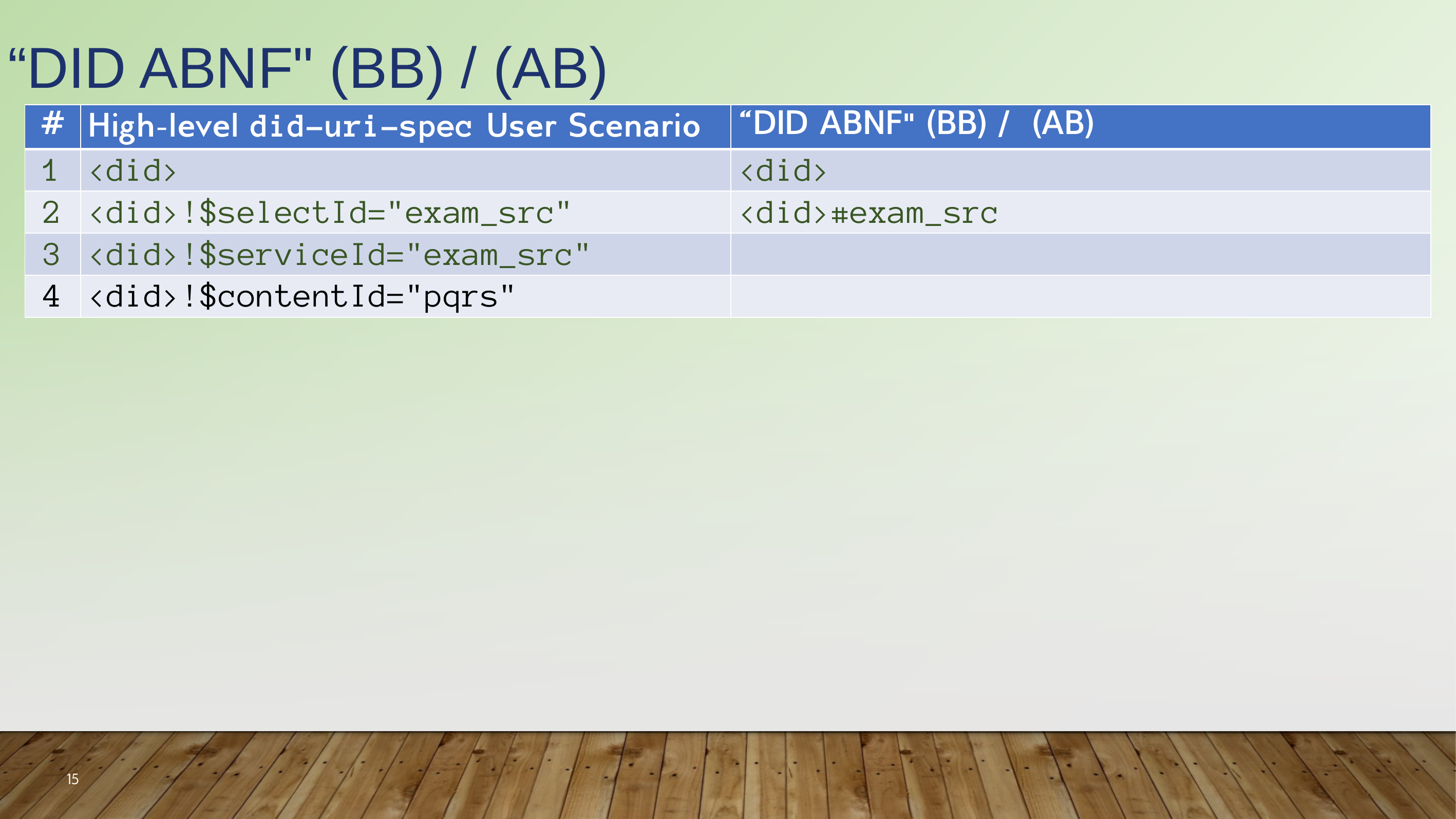

# “DID ABNF" (BB) / (AB)
| # | High-level did-uri-spec User Scenario | “DID ABNF" (BB) / (AB) |
| --- | --- | --- |
| 1 | <did> | <did> |
| 2 | <did>!$selectId="exam\_src" | <did>#exam\_src |
| 3 | <did>!$serviceId="exam\_src" |  |
| 4 | <did>!$contentId="pqrs" |  |
15